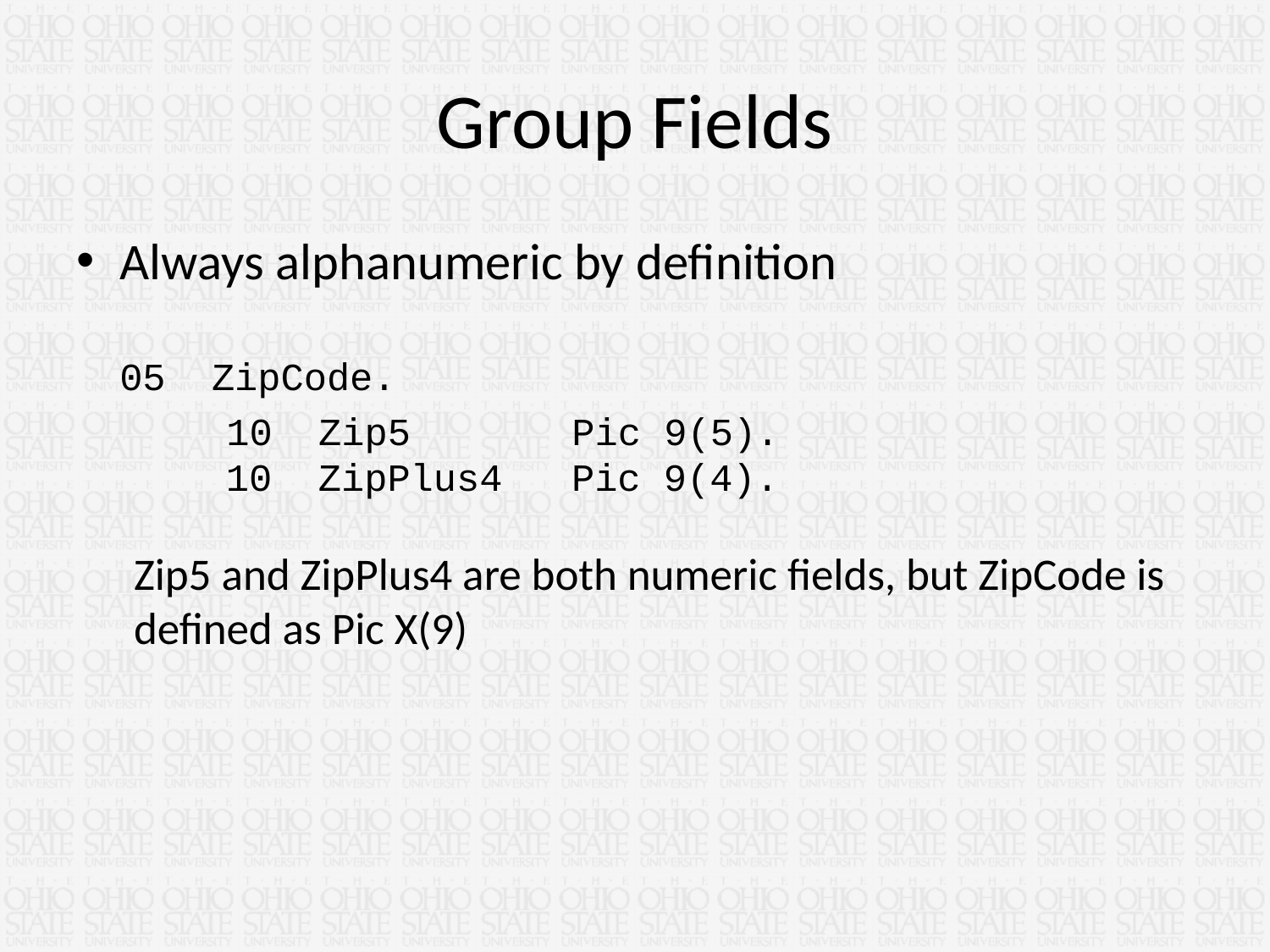

# Group Fields
Always alphanumeric by definition
05  ZipCode.
    10  Zip5       Pic 9(5).
    10  ZipPlus4   Pic 9(4).
Zip5 and ZipPlus4 are both numeric fields, but ZipCode is defined as Pic X(9)